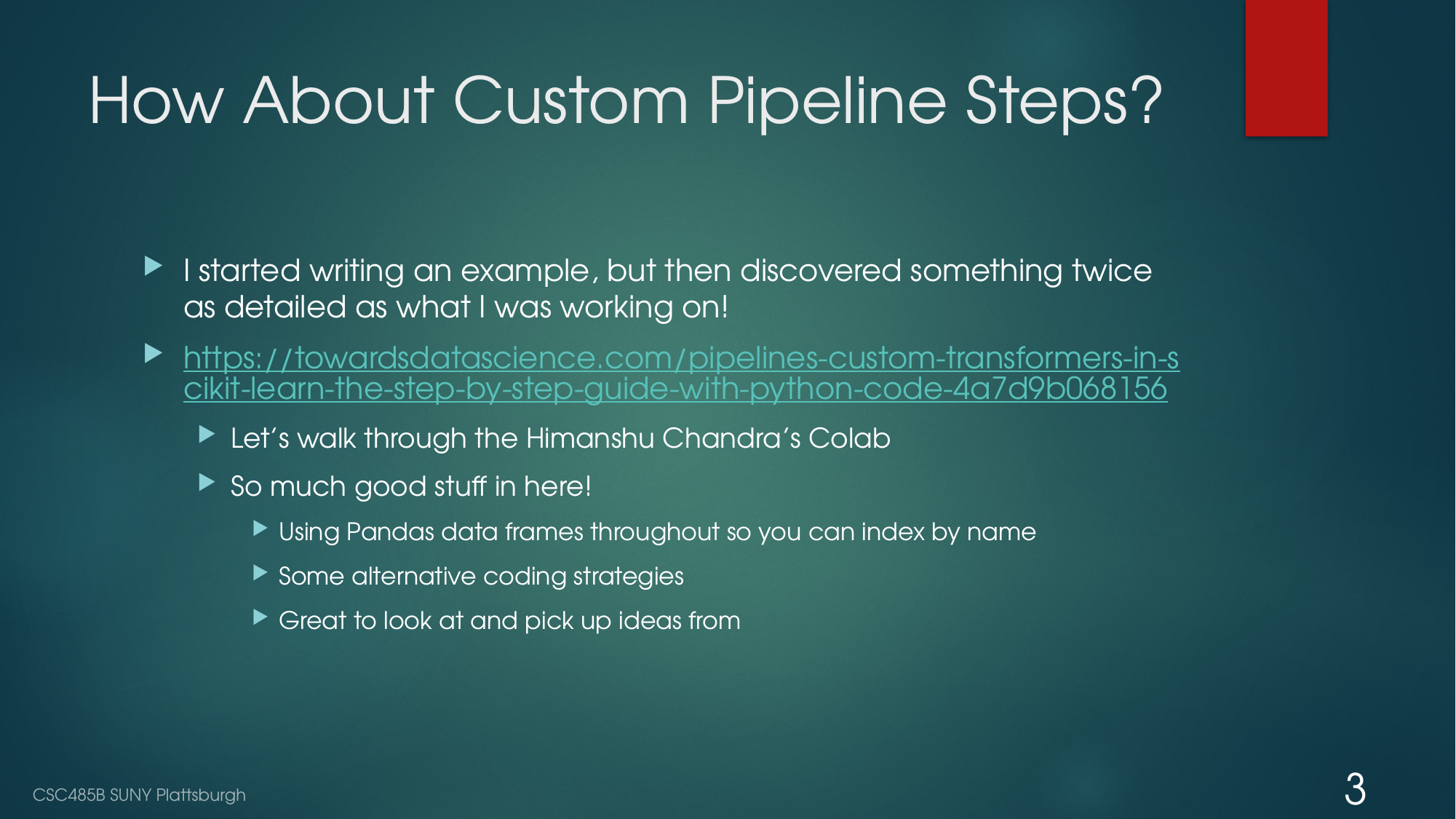

# How About Custom Pipeline Steps?
I started writing an example, but then discovered something twice as detailed as what I was working on!
https://towardsdatascience.com/pipelines-custom-transformers-in-scikit-learn-the-step-by-step-guide-with-python-code-4a7d9b068156
Let’s walk through the Himanshu Chandra’s Colab
So much good stuff in here!
Using Pandas data frames throughout so you can index by name
Some alternative coding strategies
Great to look at and pick up ideas from

3
CSC485B SUNY Plattsburgh